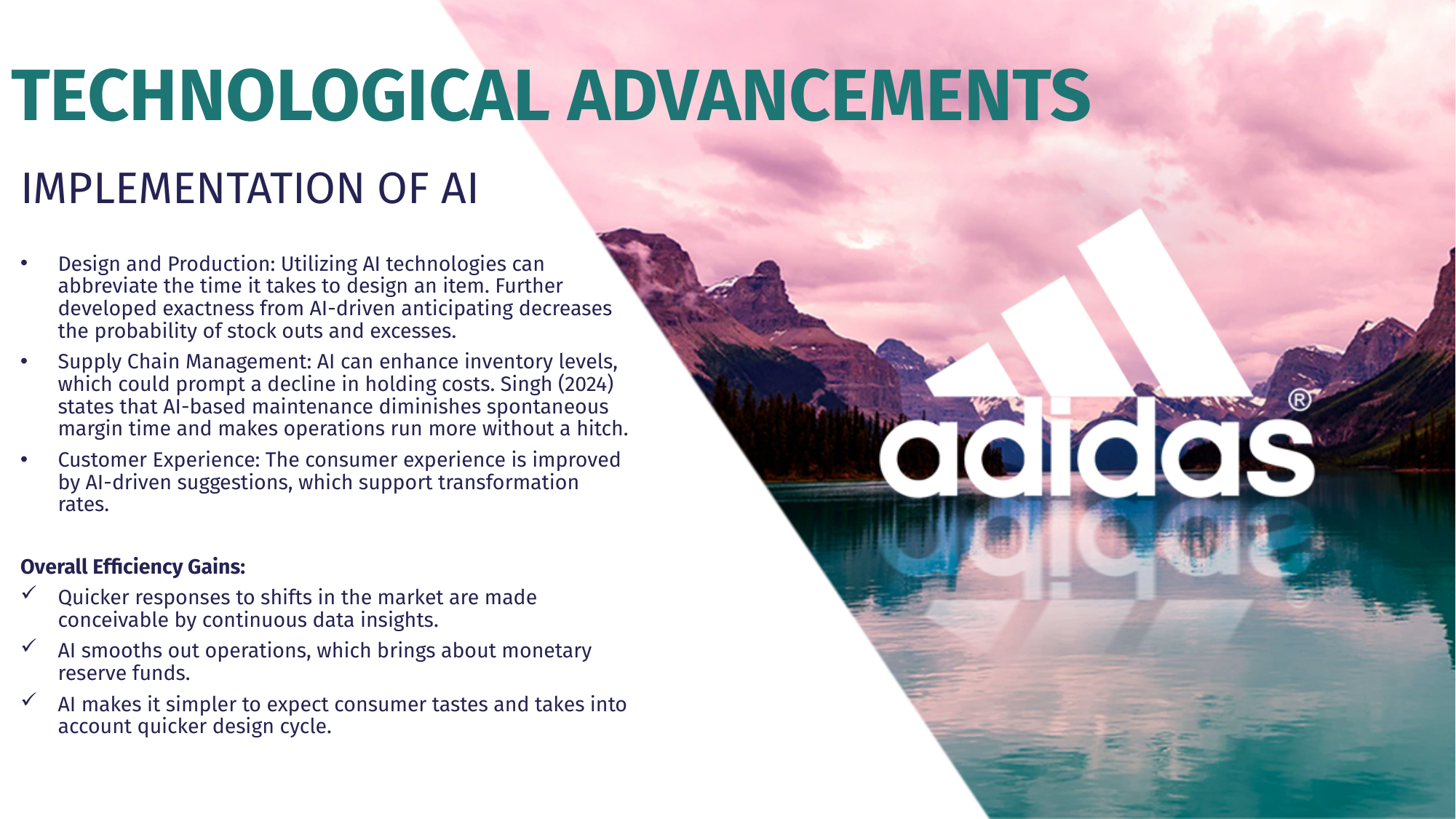

# TECHNOLOGICAL ADVANCEMENTS
IMPLEMENTATION OF AI

Design and Production: Utilizing AI technologies can abbreviate the time it takes to design an item. Further developed exactness from AI-driven anticipating decreases the probability of stock outs and excesses.
Supply Chain Management: AI can enhance inventory levels, which could prompt a decline in holding costs. Singh (2024) states that AI-based maintenance diminishes spontaneous margin time and makes operations run more without a hitch.
Customer Experience: The consumer experience is improved by AI-driven suggestions, which support transformation rates.

Overall Efficiency Gains:
Quicker responses to shifts in the market are made conceivable by continuous data insights.
AI smooths out operations, which brings about monetary reserve funds.
AI makes it simpler to expect consumer tastes and takes into account quicker design cycle.